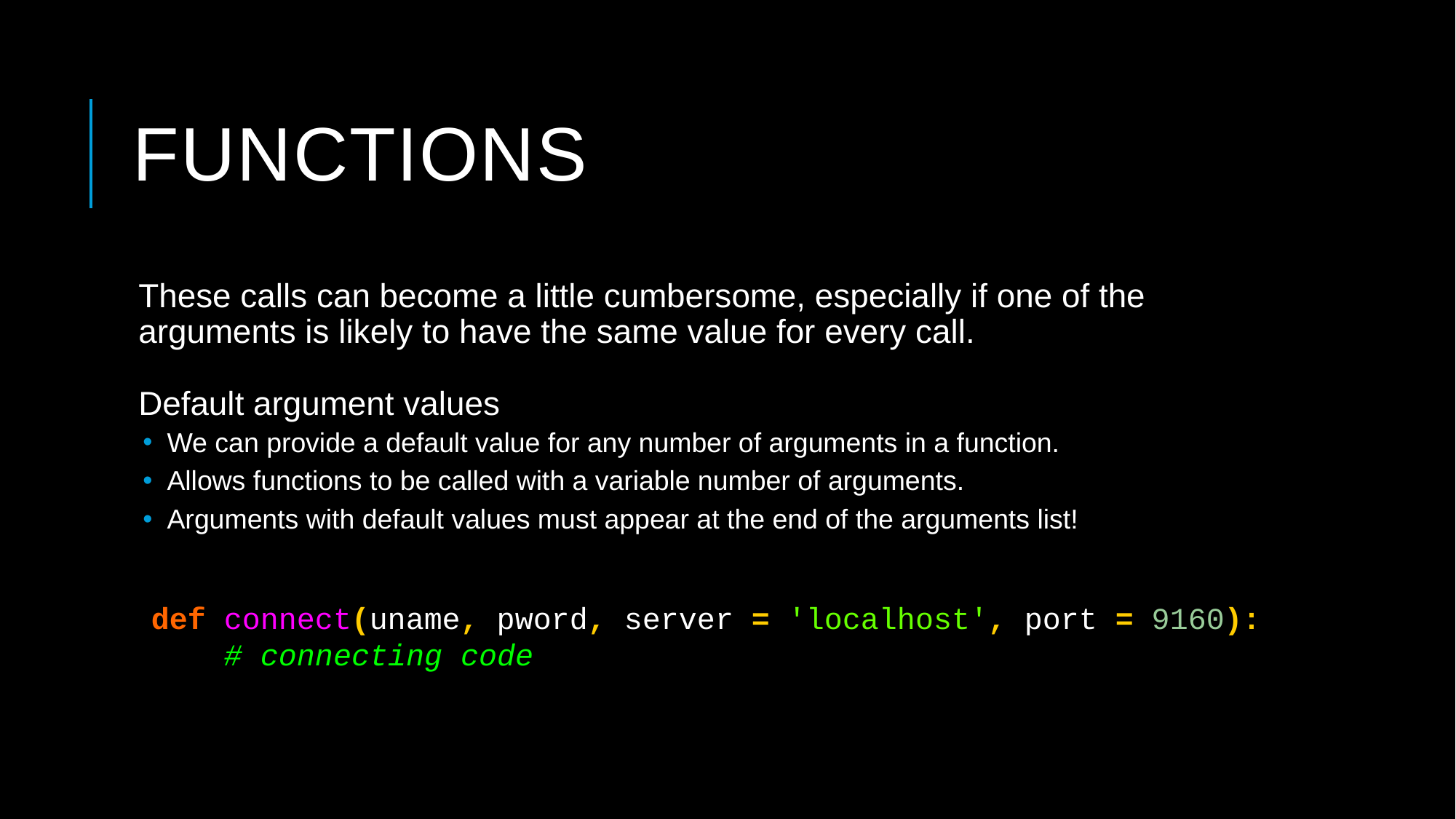

# Functions
These calls can become a little cumbersome, especially if one of the arguments is likely to have the same value for every call.
Default argument values
 We can provide a default value for any number of arguments in a function.
 Allows functions to be called with a variable number of arguments.
 Arguments with default values must appear at the end of the arguments list!

def connect(uname, pword, server = 'localhost', port = 9160):
    # connecting code